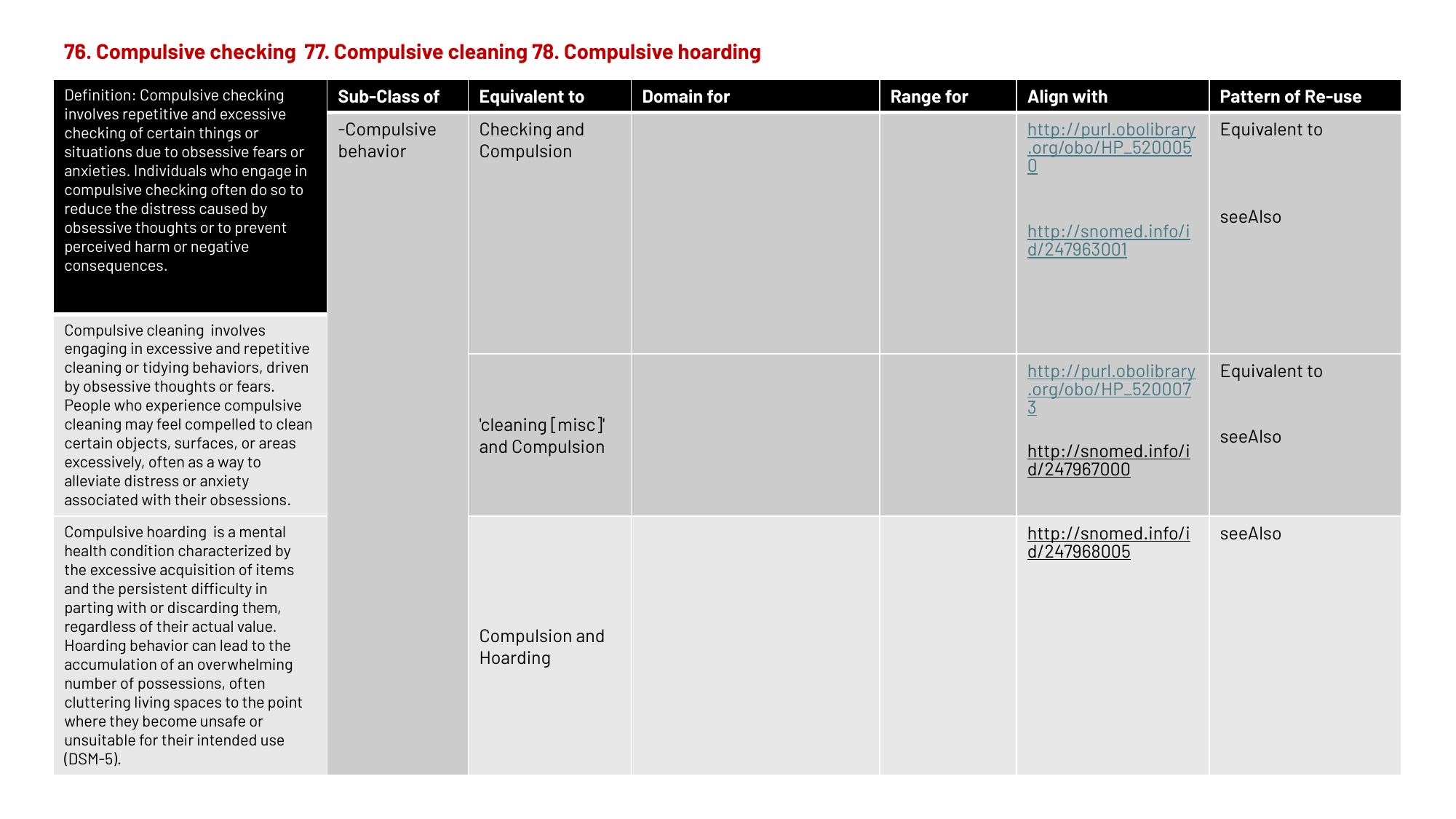

76. Compulsive checking  77. Compulsive cleaning 78. Compulsive hoarding
| Definition: Compulsive checking involves repetitive and excessive checking of certain things or situations due to obsessive fears or anxieties. Individuals who engage in compulsive checking often do so to reduce the distress caused by obsessive thoughts or to prevent perceived harm or negative consequences. | Sub-Class of | Equivalent to | Domain for | Range for | Align with | Pattern of Re-use |
| --- | --- | --- | --- | --- | --- | --- |
|  | -Compulsive behavior | Checking and Compulsion |  |  | http://purl.obolibrary.org/obo/HP\_5200050 http://snomed.info/id/247963001 | Equivalent to seeAlso |
| Compulsive cleaning involves engaging in excessive and repetitive cleaning or tidying behaviors, driven by obsessive thoughts or fears. People who experience compulsive cleaning may feel compelled to clean certain objects, surfaces, or areas excessively, often as a way to alleviate distress or anxiety associated with their obsessions. |  |  |  |  |  |  |
| Compulsive cleaning involves engaging in excessive and repetitive cleaning or tidying behaviors, driven by obsessive thoughts or fears. People who experience compulsive cleaning may feel compelled to clean certain objects, surfaces, or areas excessively, often as a way to alleviate distress or anxiety associated with their obsessions. |  | 'cleaning [misc]' and Compulsion |  |  | http://purl.obolibrary.org/obo/HP\_5200073 http://snomed.info/id/247967000 | Equivalent to seeAlso |
| Compulsive hoarding is a mental health condition characterized by the excessive acquisition of items and the persistent difficulty in parting with or discarding them, regardless of their actual value. Hoarding behavior can lead to the accumulation of an overwhelming number of possessions, often cluttering living spaces to the point where they become unsafe or unsuitable for their intended use (DSM-5). |  | Compulsion and Hoarding |  |  | http://snomed.info/id/247968005 | seeAlso |